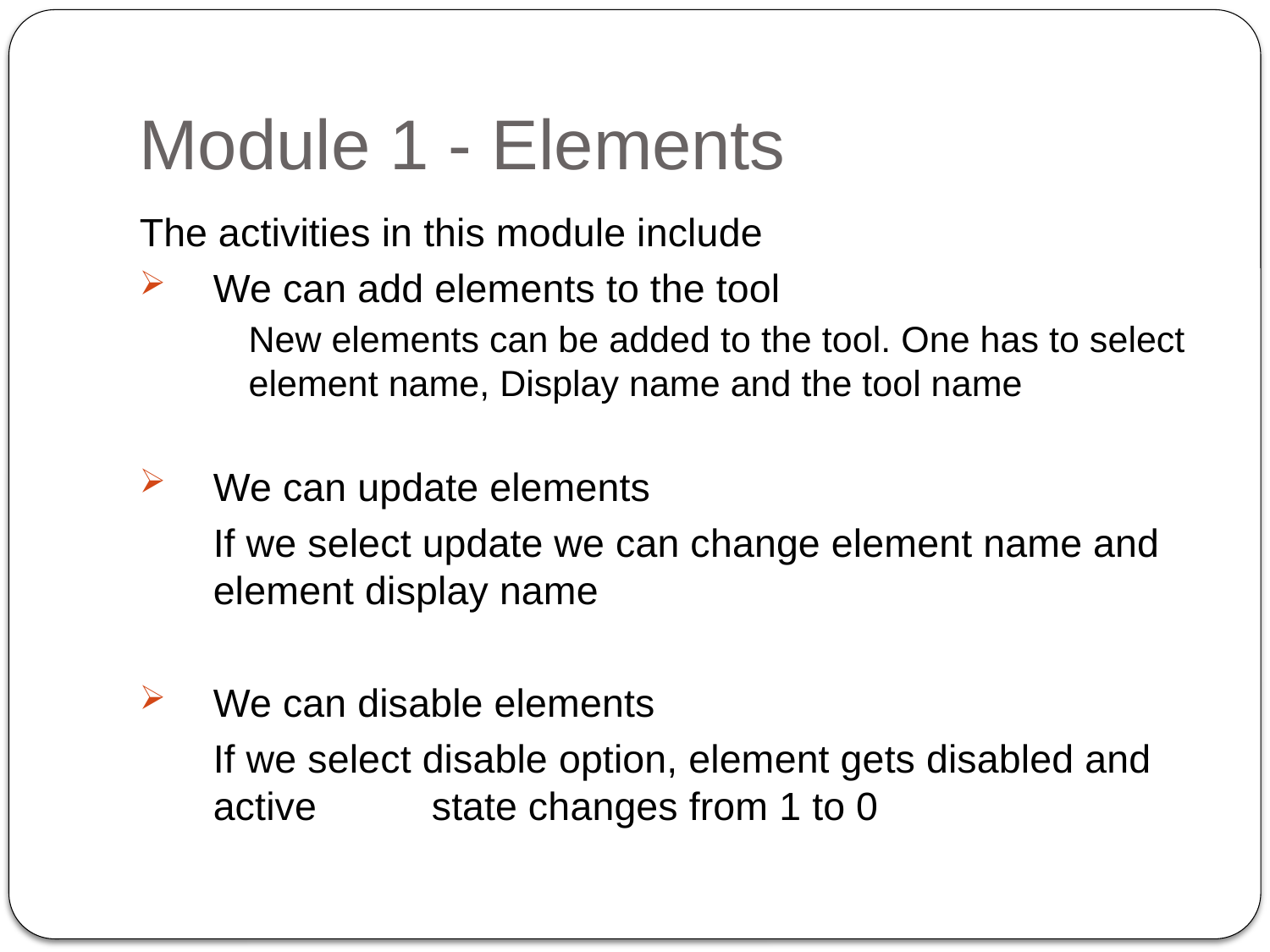

# Module 1 - Elements
The activities in this module include
We can add elements to the tool
	New elements can be added to the tool. One has to select element name, Display name and the tool name

We can update elements
		If we select update we can change element name and 	element display name

We can disable elements
		If we select disable option, element gets disabled and active 	state changes from 1 to 0